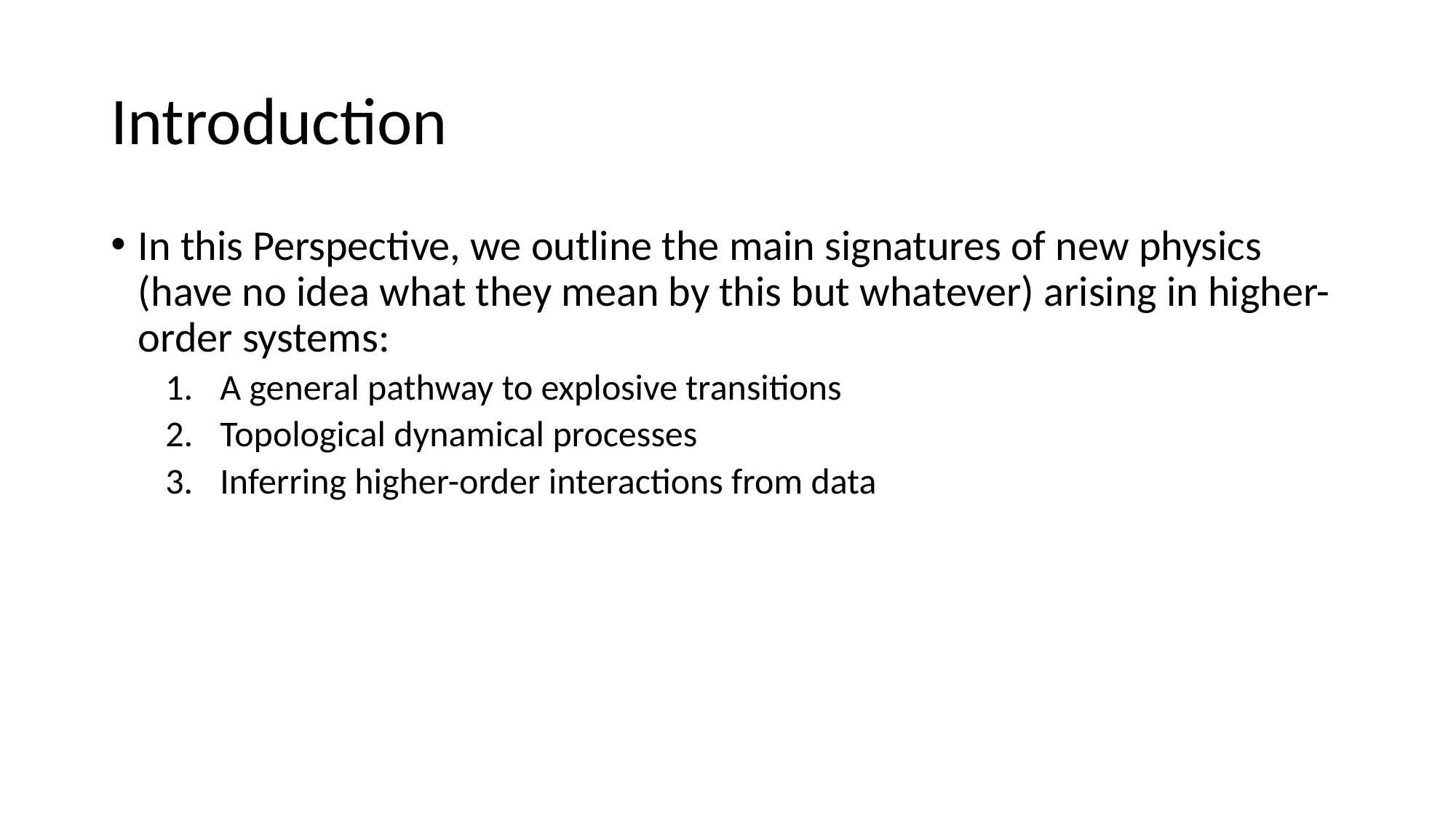

# Introduction
In this Perspective, we outline the main signatures of new physics (have no idea what they mean by this but whatever) arising in higher-order systems:
A general pathway to explosive transitions
Topological dynamical processes
Inferring higher-order interactions from data